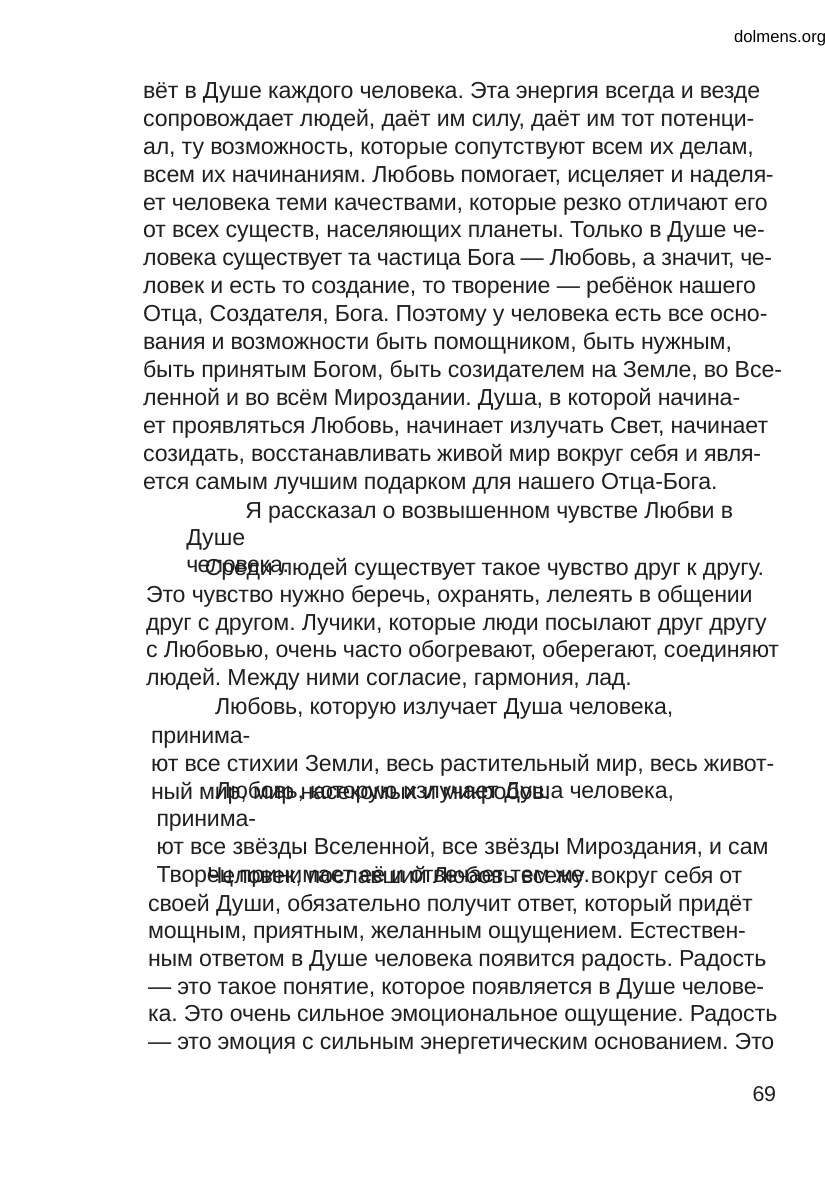

dolmens.org

вёт в Душе каждого человека. Эта энергия всегда и везде
сопровождает людей, даёт им силу, даёт им тот потенци-
ал, ту возможность, которые сопутствуют всем их делам,
всем их начинаниям. Любовь помогает, исцеляет и наделя-
ет человека теми качествами, которые резко отличают его
от всех существ, населяющих планеты. Только в Душе че-
ловека существует та частица Бога — Любовь, а значит, че-
ловек и есть то создание, то творение — ребёнок нашего
Отца, Создателя, Бога. Поэтому у человека есть все осно-
вания и возможности быть помощником, быть нужным,
быть принятым Богом, быть созидателем на Земле, во Все-
ленной и во всём Мироздании. Душа, в которой начина-
ет проявляться Любовь, начинает излучать Свет, начинает
созидать, восстанавливать живой мир вокруг себя и явля-
ется самым лучшим подарком для нашего Отца-Бога.

Я рассказал о возвышенном чувстве Любви в Душе
человека.

Среди людей существует такое чувство друг к другу.
Это чувство нужно беречь, охранять, лелеять в общении
друг с другом. Лучики, которые люди посылают друг другу
с Любовью, очень часто обогревают, оберегают, соединяют
людей. Между ними согласие, гармония, лад.

Любовь, которую излучает Душа человека, принима-
ют все стихии Земли, весь растительный мир, весь живот-
ный мир, мир насекомых и микробов.

Любовь, которую излучает Душа человека, принима-
ют все звёзды Вселенной, все звёзды Мироздания, и сам
Творец принимает её и отвечает тем же.

Человек, пославший Любовь всему вокруг себя от
своей Души, обязательно получит ответ, который придёт
мощным, приятным, желанным ощущением. Естествен-
ным ответом в Душе человека появится радость. Радость
— это такое понятие, которое появляется в Душе челове-
ка. Это очень сильное эмоциональное ощущение. Радость
— это эмоция с сильным энергетическим основанием. Это

69